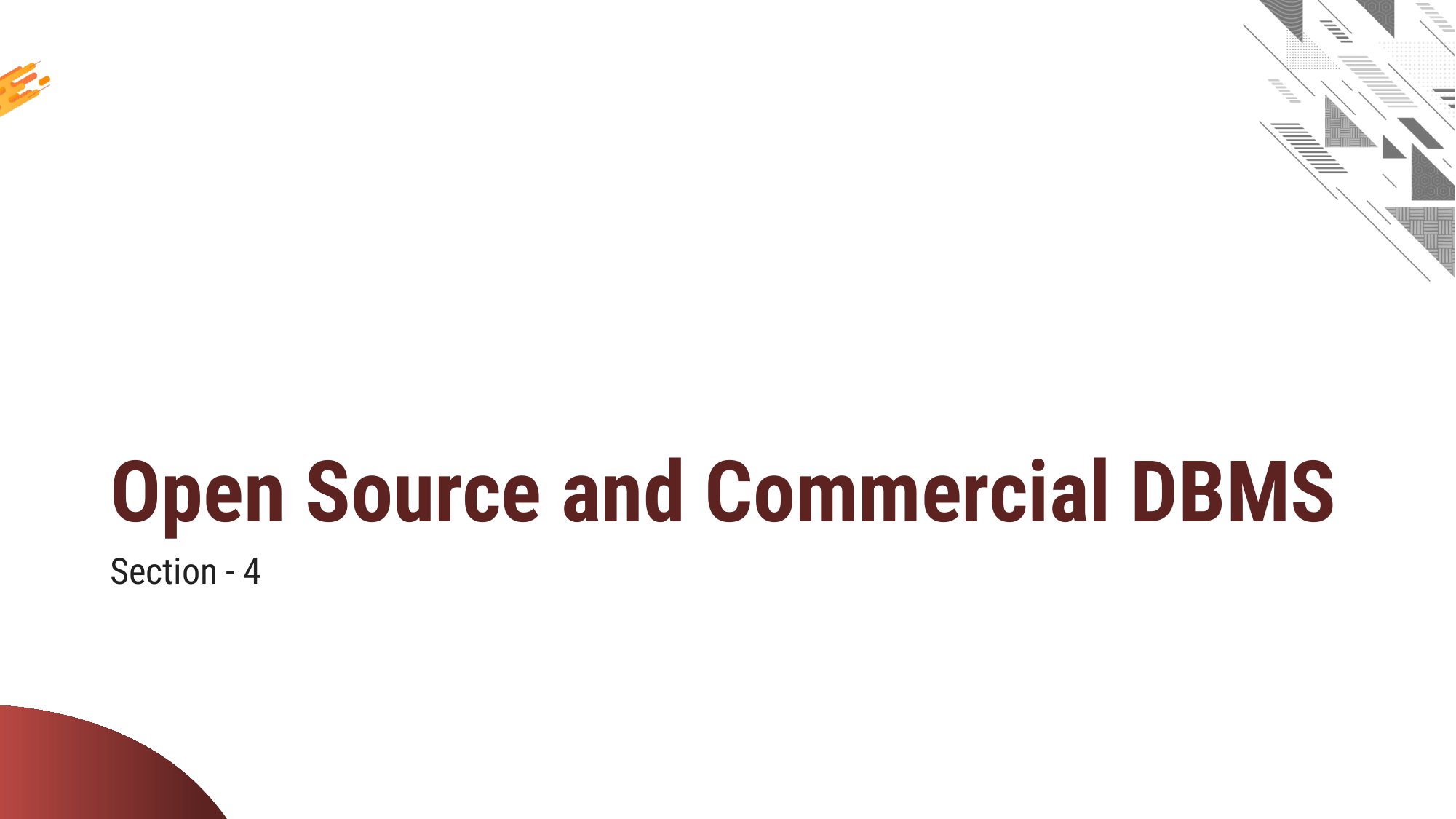

# Open Source and Commercial DBMS
Section - 4